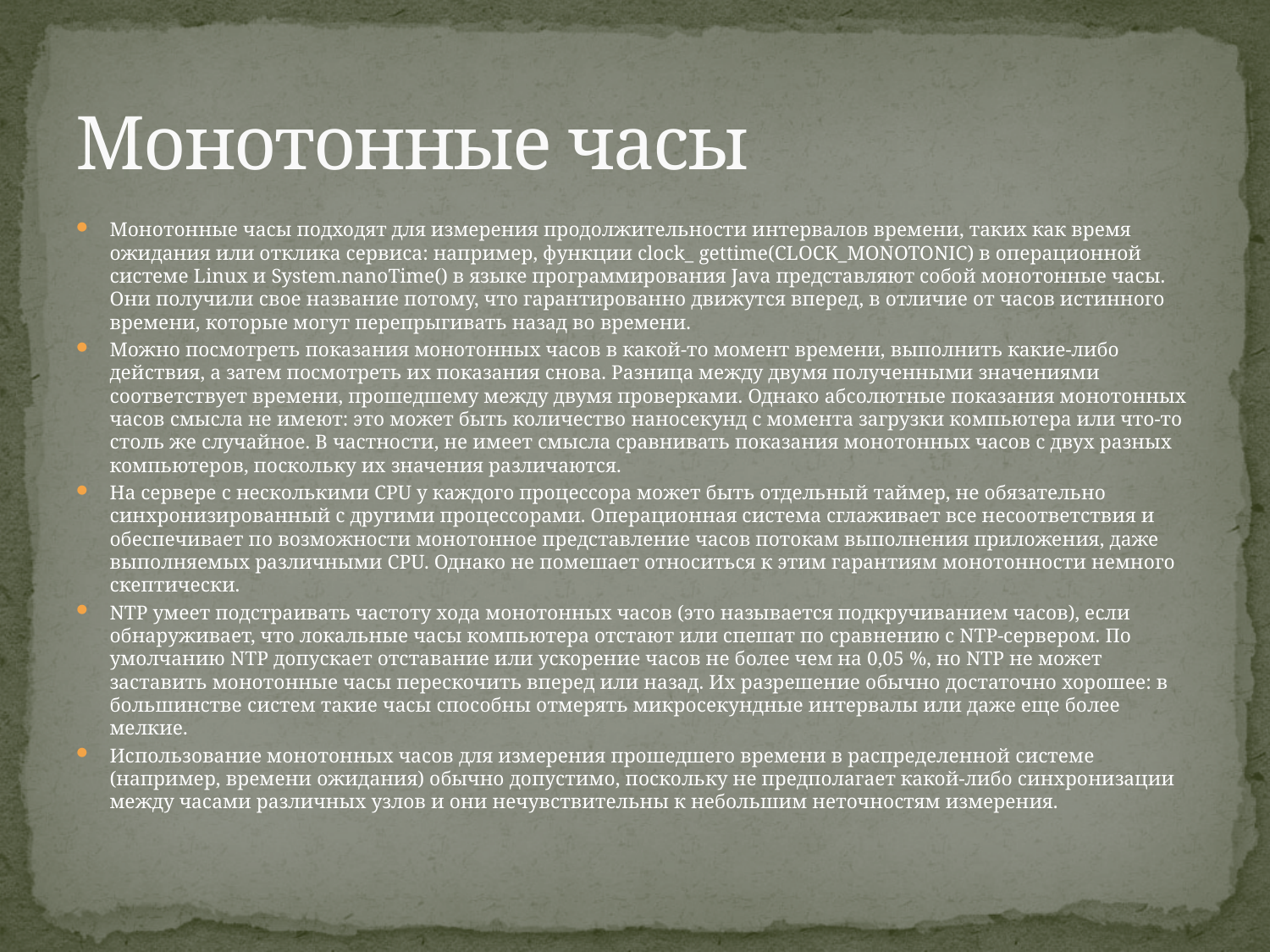

# Монотонные часы
Монотонные часы подходят для измерения продолжительности интервалов времени, таких как время ожидания или отклика сервиса: например, функции clock_ gettime(CLOCK_MONOTONIC) в операционной системе Linux и System.nanoTime() в языке программирования Java представляют собой монотонные часы. Они получили свое название потому, что гарантированно движутся вперед, в отличие от часов истинного времени, которые могут перепрыгивать назад во времени.
Можно посмотреть показания монотонных часов в какой-то момент времени, выполнить какие-либо действия, а затем посмотреть их показания снова. Разница между двумя полученными значениями соответствует времени, прошедшему между двумя проверками. Однако абсолютные показания монотонных часов смысла не имеют: это может быть количество наносекунд с момента загрузки компьютера или что-то столь же случайное. В частности, не имеет смысла сравнивать показания монотонных часов с двух разных компьютеров, поскольку их значения различаются.
На сервере с несколькими CPU у каждого процессора может быть отдельный таймер, не обязательно синхронизированный с другими процессорами. Операционная система сглаживает все несоответствия и обеспечивает по возможности монотонное представление часов потокам выполнения приложения, даже выполняемых различными CPU. Однако не помешает относиться к этим гарантиям монотонности немного скептически.
NTP умеет подстраивать частоту хода монотонных часов (это называется подкручиванием часов), если обнаруживает, что локальные часы компьютера отстают или спешат по сравнению с NTP-сервером. По умолчанию NTP допускает отставание или ускорение часов не более чем на 0,05 %, но NTP не может заставить монотонные часы перескочить вперед или назад. Их разрешение обычно достаточно хорошее: в большинстве систем такие часы способны отмерять микросекундные интервалы или даже еще более мелкие.
Использование монотонных часов для измерения прошедшего времени в распределенной системе (например, времени ожидания) обычно допустимо, поскольку не предполагает какой-либо синхронизации между часами различных узлов и они нечувствительны к небольшим неточностям измерения.